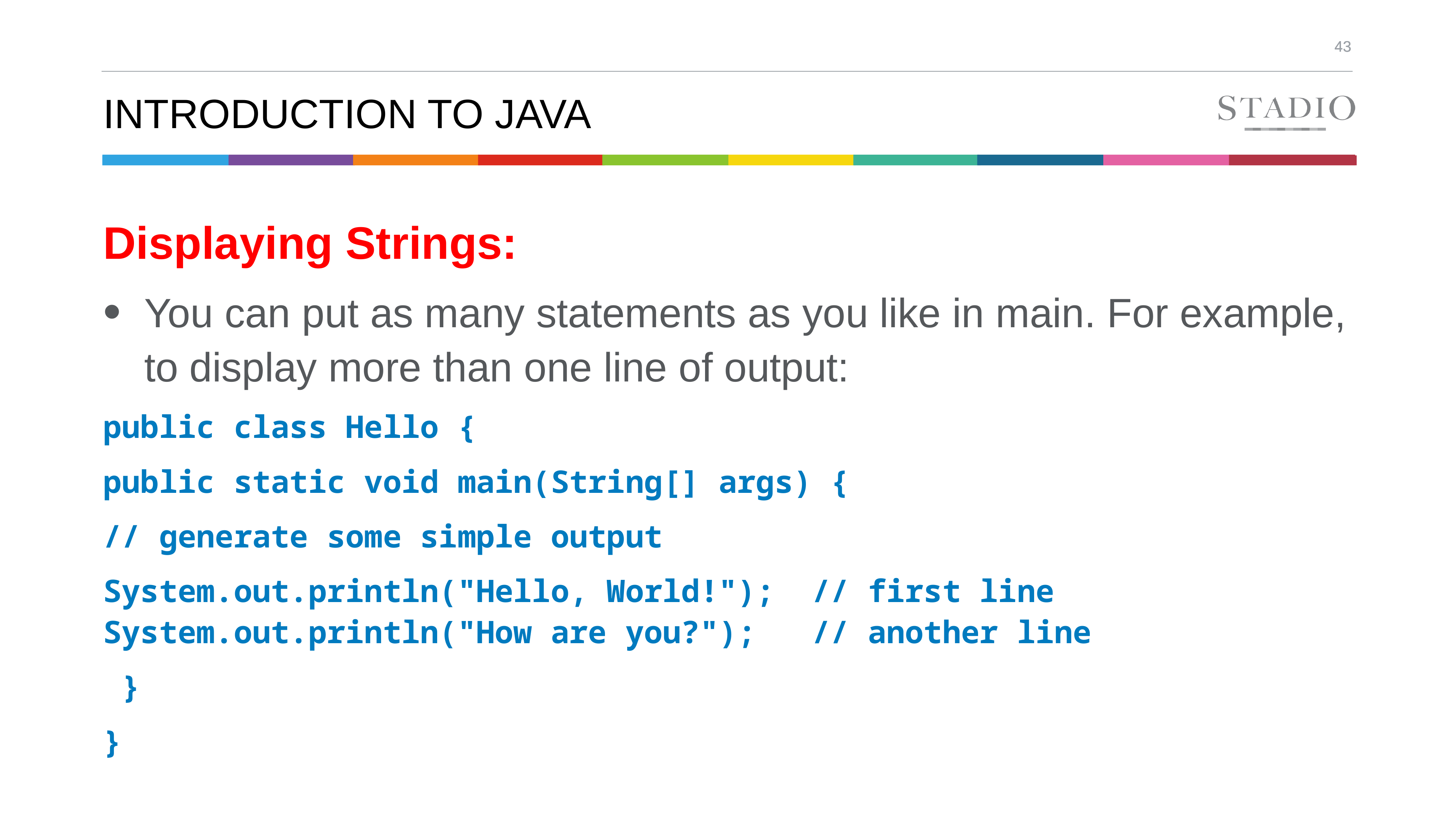

# Introduction to java

Displaying Strings:
You can put as many statements as you like in main. For example, to display more than one line of output:
public class Hello {
public static void main(String[] args) {
// generate some simple output
System.out.println("Hello, World!");  // first line        System.out.println("How are you?");   // another line
 }
}